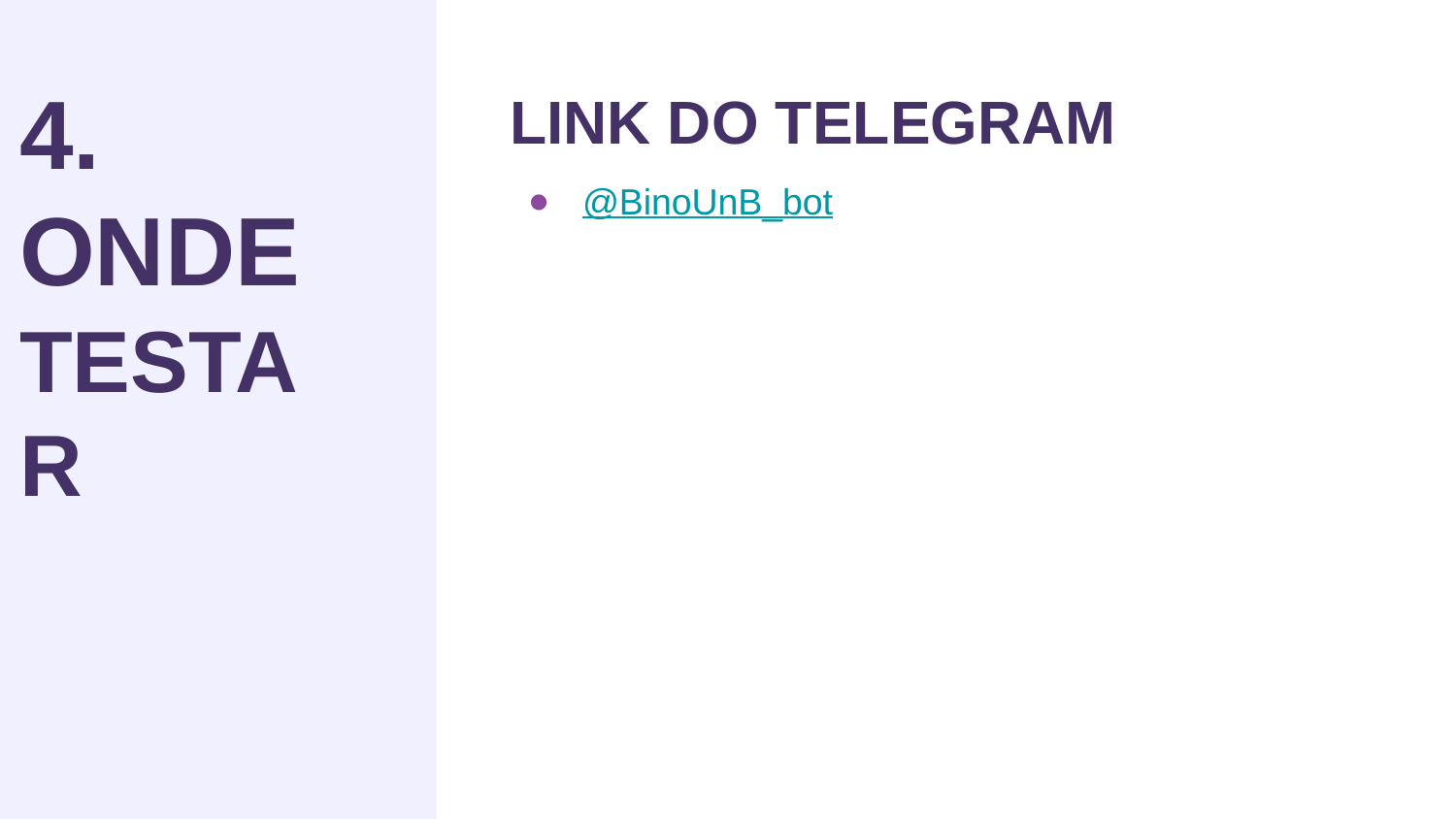

4.
ONDE
TESTAR

LINK DO TELEGRAM
@BinoUnB_bot